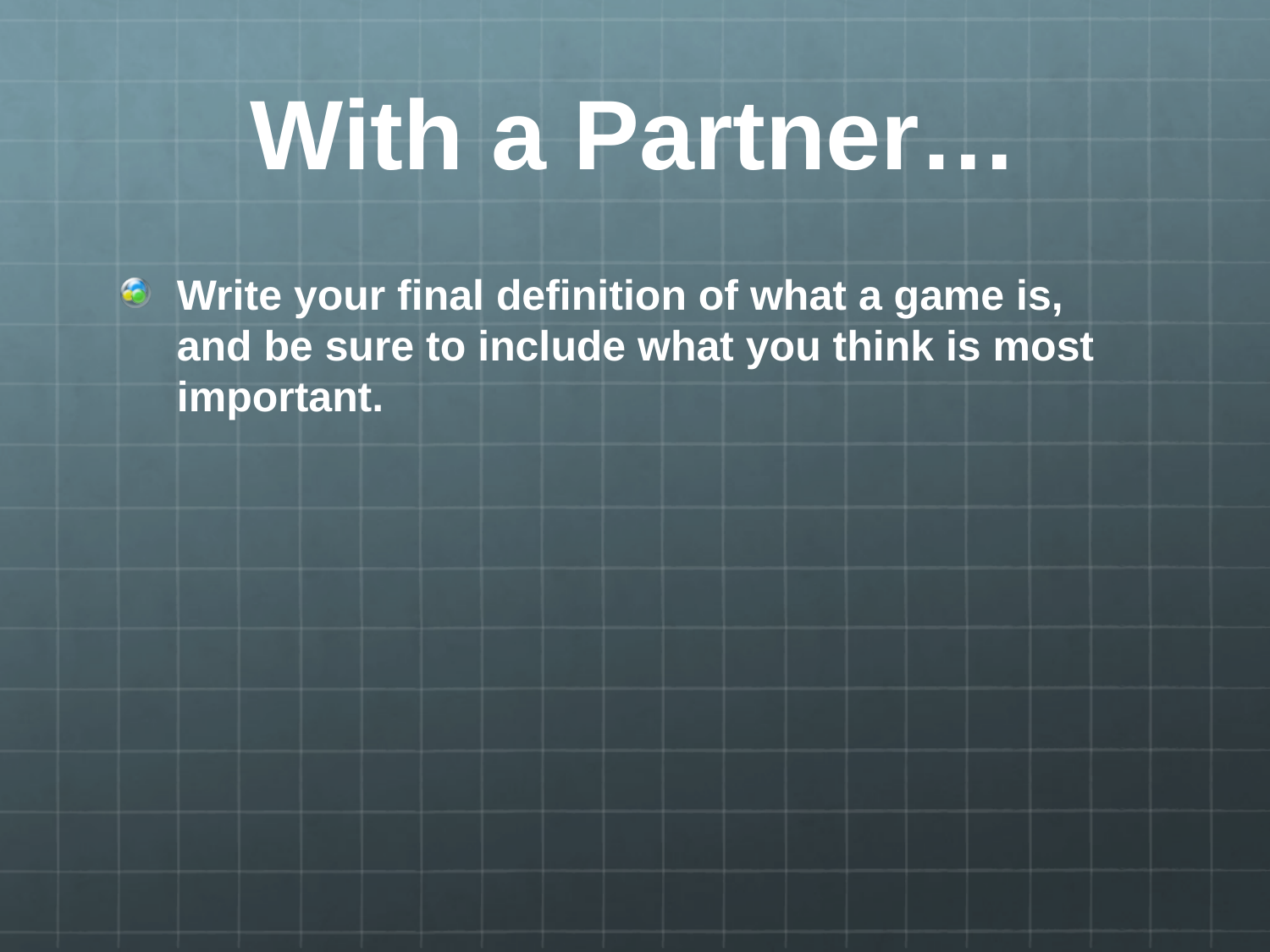

# With a Partner…
Write your final definition of what a game is, and be sure to include what you think is most important.